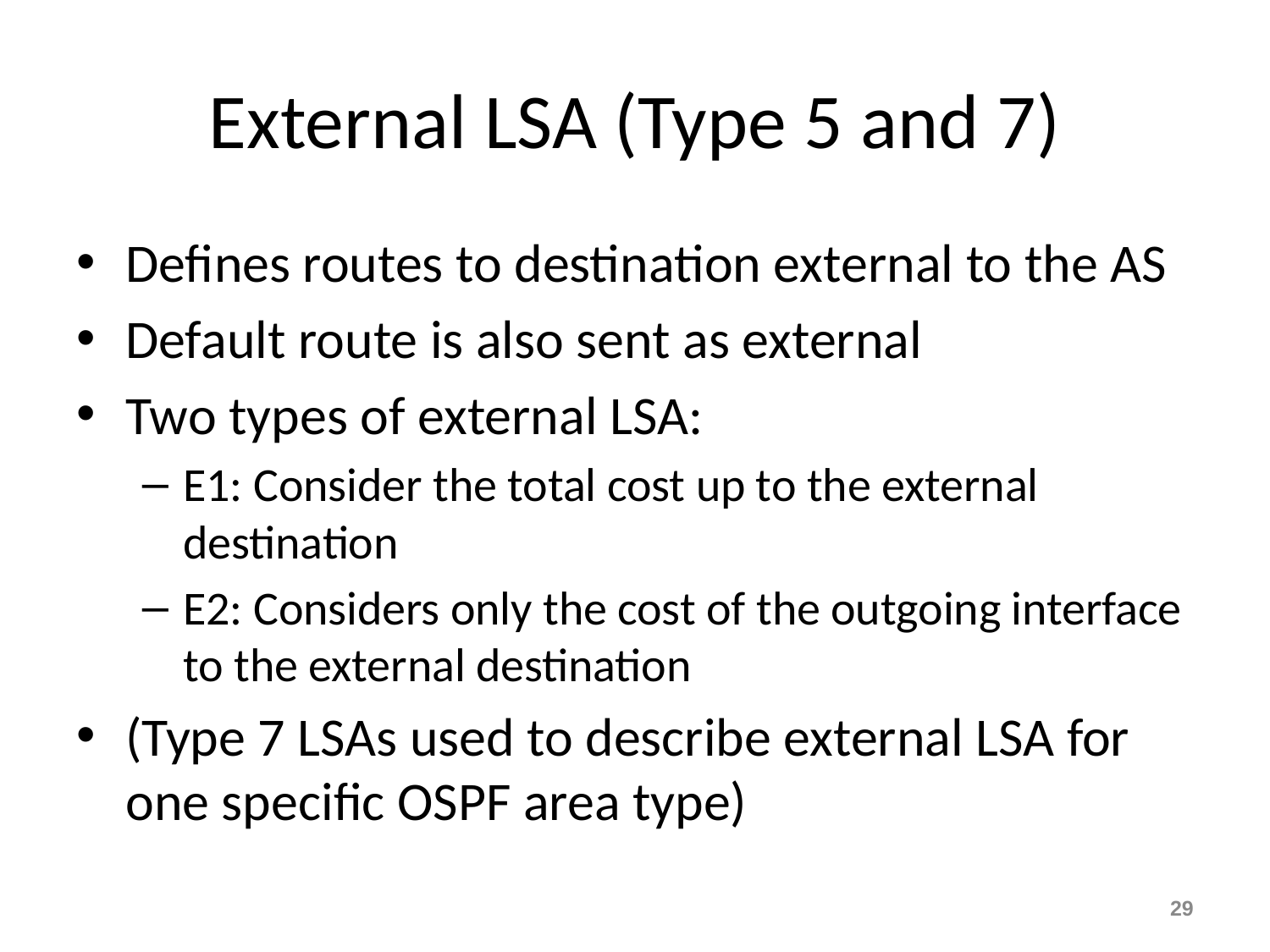

# External LSA (Type 5 and 7)
Defines routes to destination external to the AS
Default route is also sent as external
Two types of external LSA:
E1: Consider the total cost up to the external destination
E2: Considers only the cost of the outgoing interface to the external destination
(Type 7 LSAs used to describe external LSA for one specific OSPF area type)
29